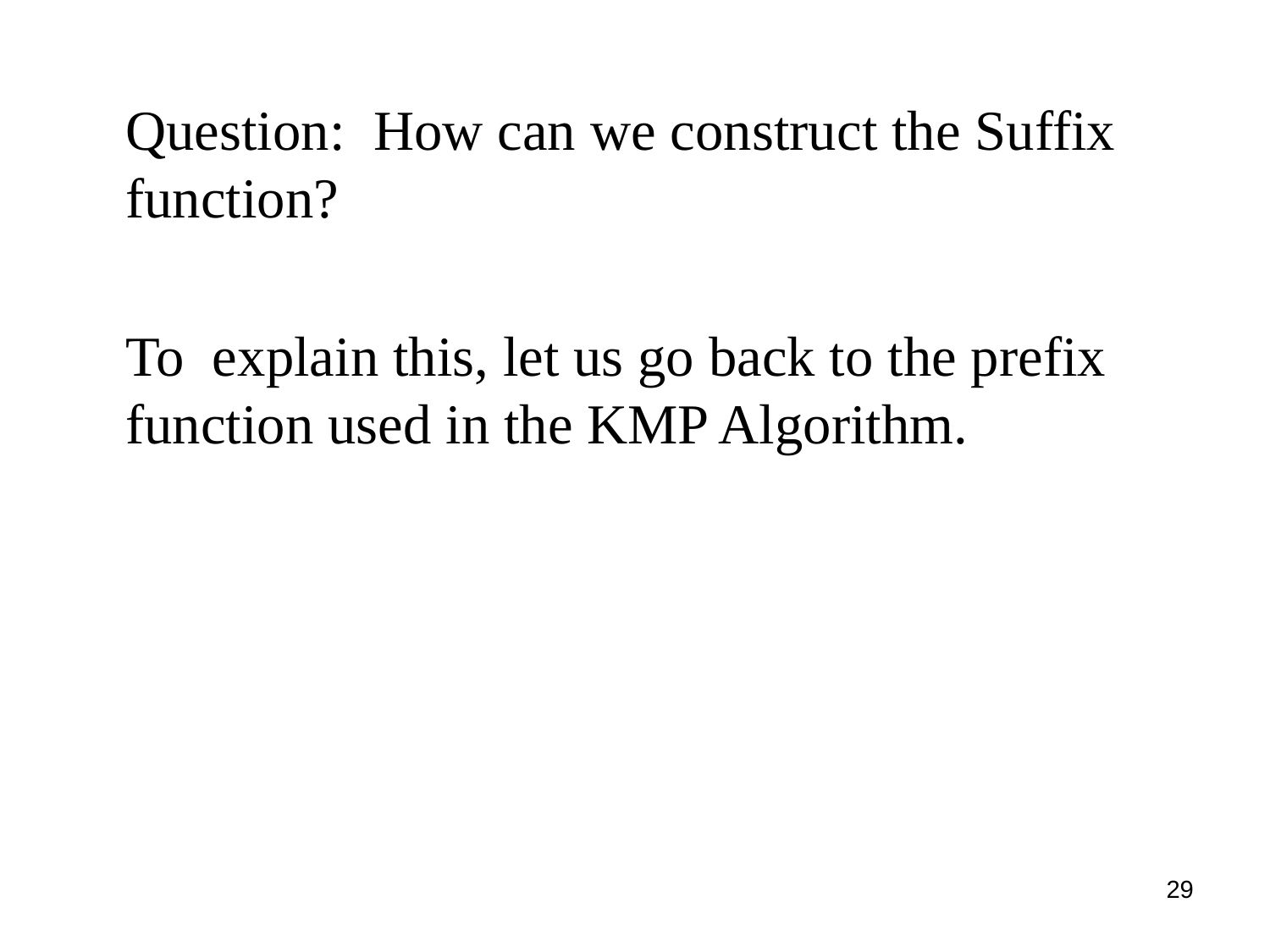

Question:  How can we construct the Suffix function?

	To  explain this, let us go back to the prefix function used in the KMP Algorithm.
29